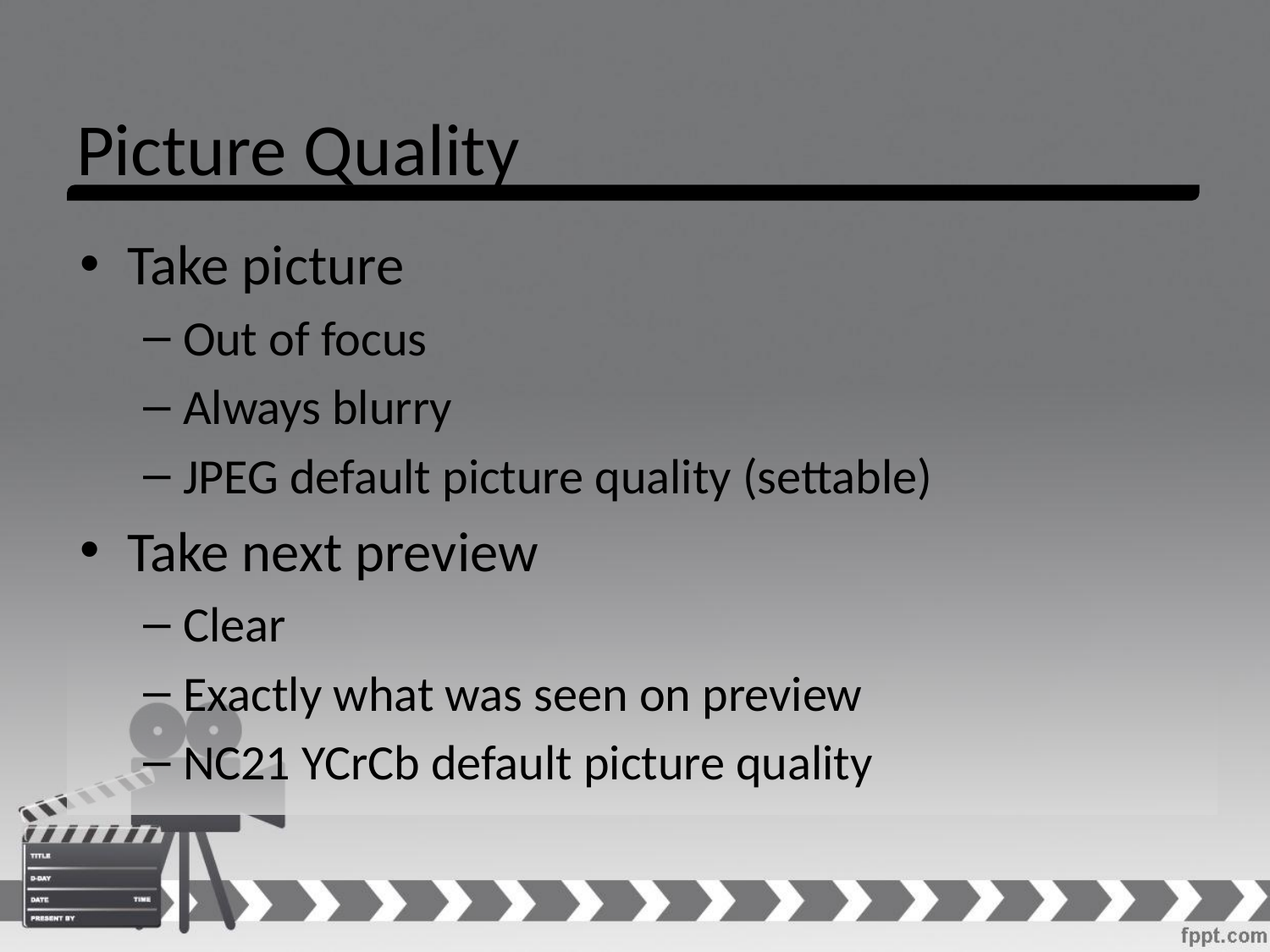

# Picture Quality

Take picture
Out of focus
Always blurry
JPEG default picture quality (settable)
Take next preview
Clear
Exactly what was seen on preview
NC21 YCrCb default picture quality